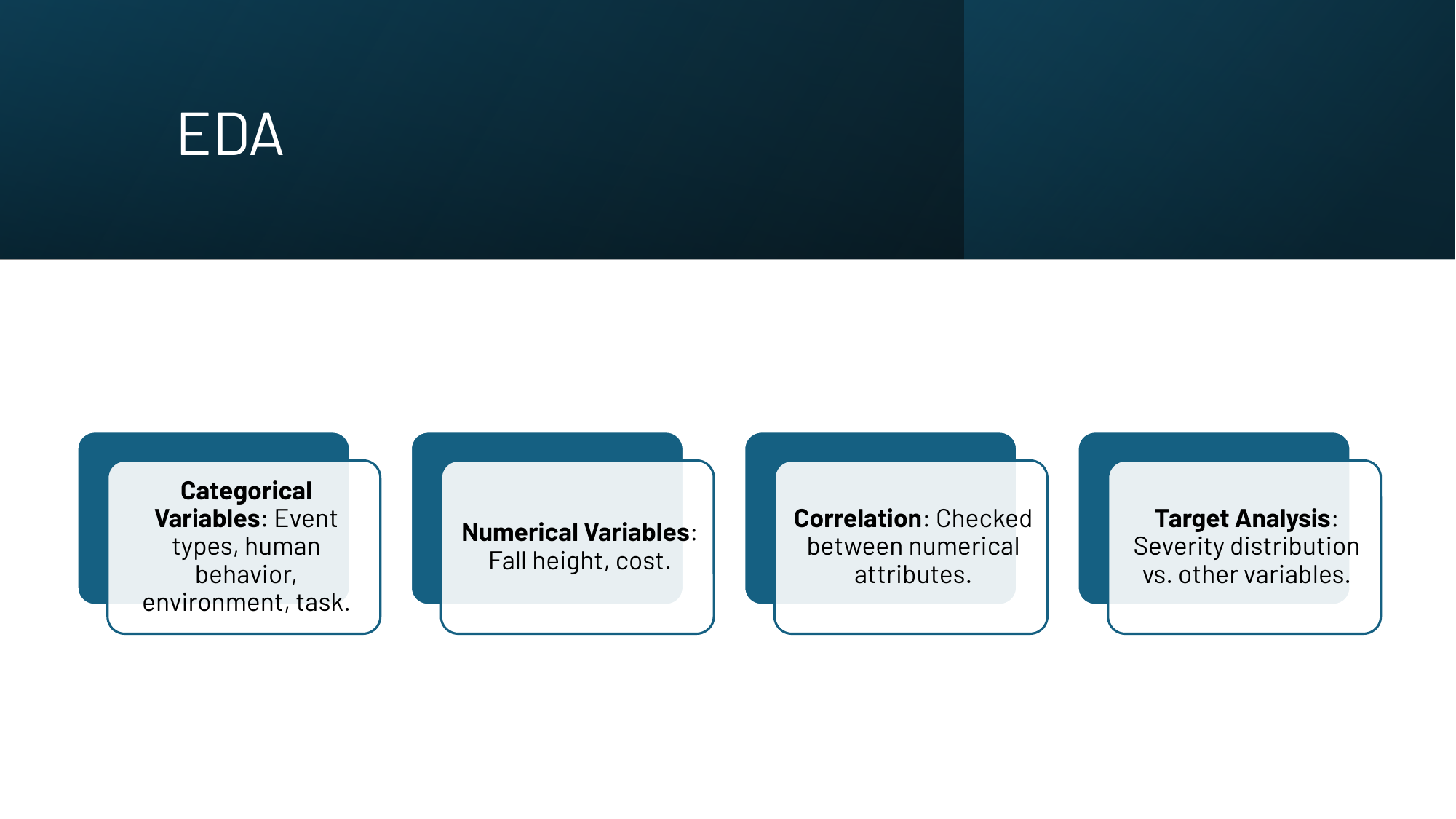

# EDA
Categorical Variables: Event types, human behavior, environment, task.
Numerical Variables: Fall height, cost.
Correlation: Checked between numerical attributes.
Target Analysis: Severity distribution vs. other variables.